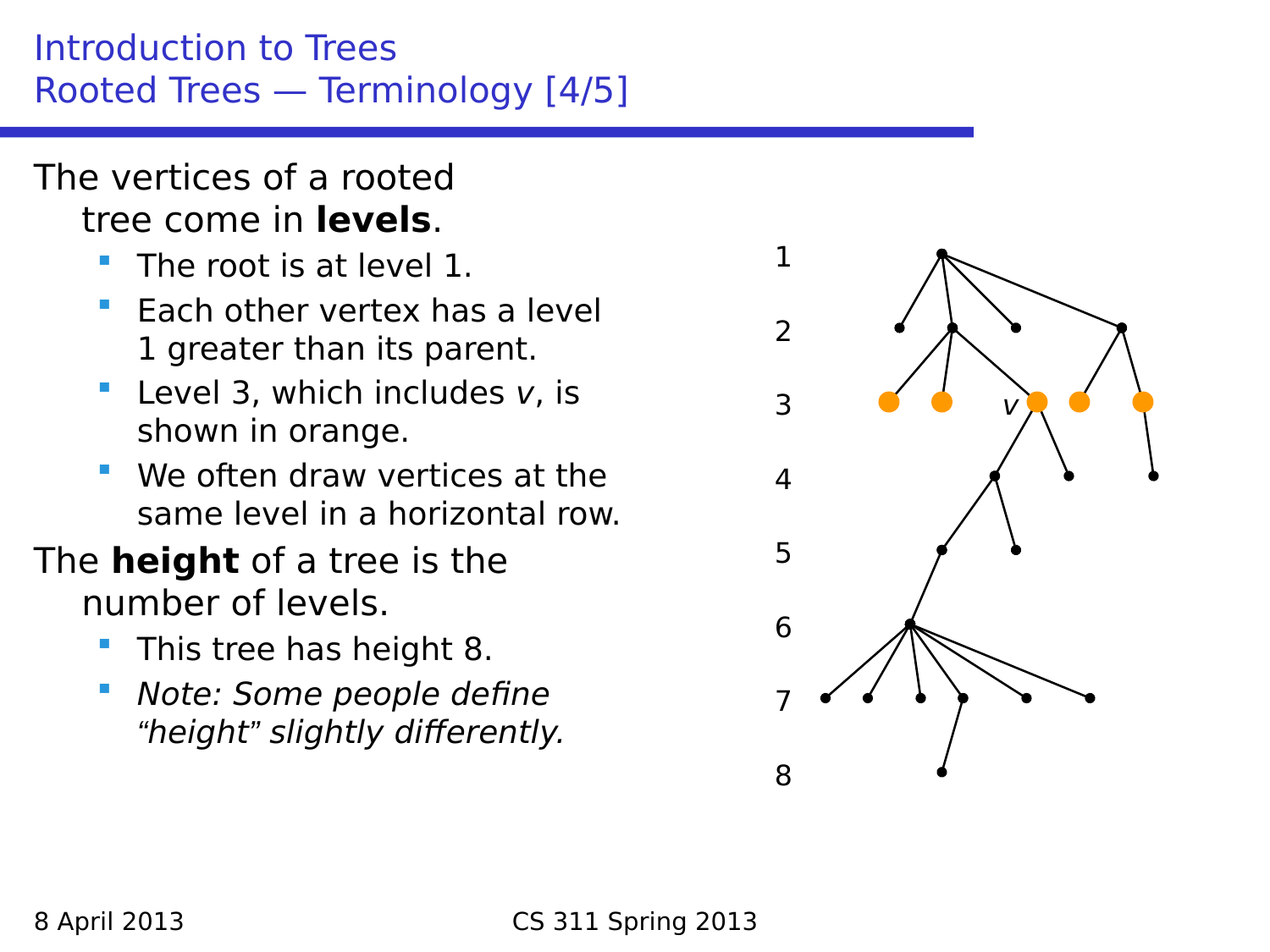

# Introduction to Trees Rooted Trees — Terminology [4/5]
The vertices of a rooted
tree come in levels.
The root is at level 1.
Each other vertex has a level
1 greater than its parent.
Level 3, which includes v, is
shown in orange.
We often draw vertices at the
same level in a horizontal row.
The height of a tree is the
number of levels.
This tree has height 8.
Note: Some people define
“height” slightly differently.
1

2

3
v

4

5

6

7

8
8 April 2013
CS 311 Spring 2013